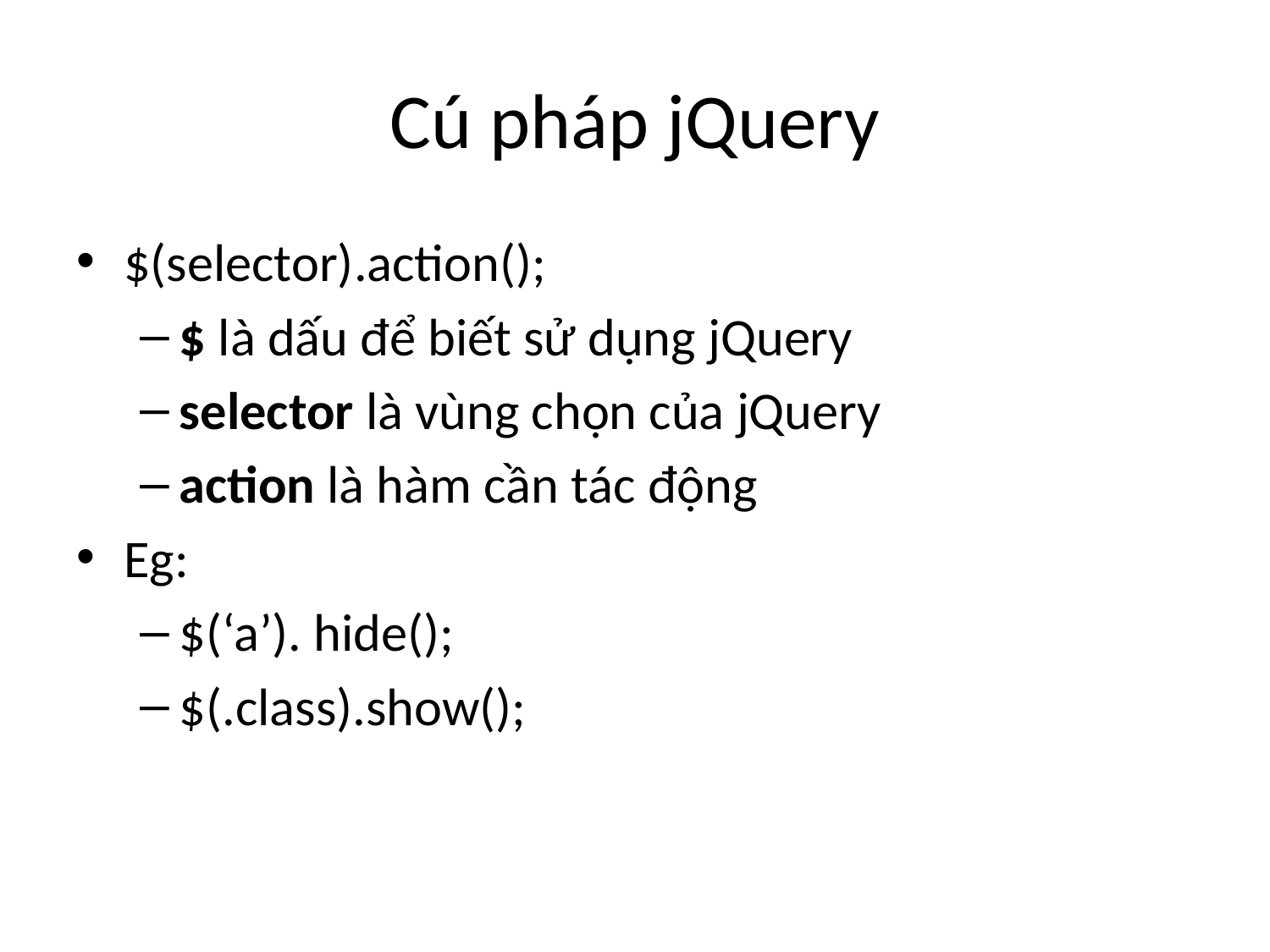

# Cú pháp jQuery
$(selector).action();
$ là dấu để biết sử dụng jQuery
selector là vùng chọn của jQuery
action là hàm cần tác động
Eg:
$(‘a’). hide();
$(.class).show();